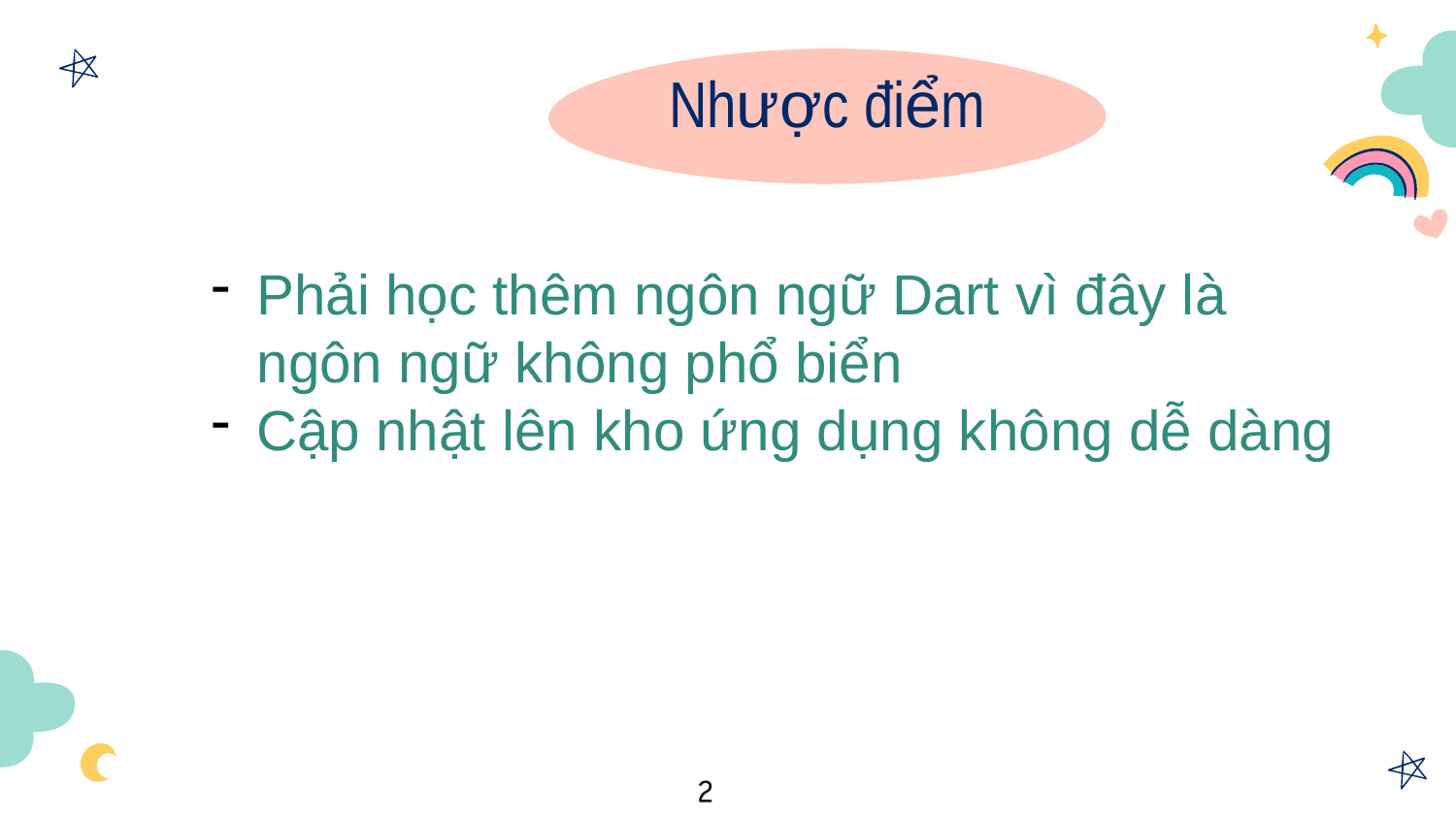

# Nhược điểm
Phải học thêm ngôn ngữ Dart vì đây là ngôn ngữ không phổ biển
Cập nhật lên kho ứng dụng không dễ dàng
2